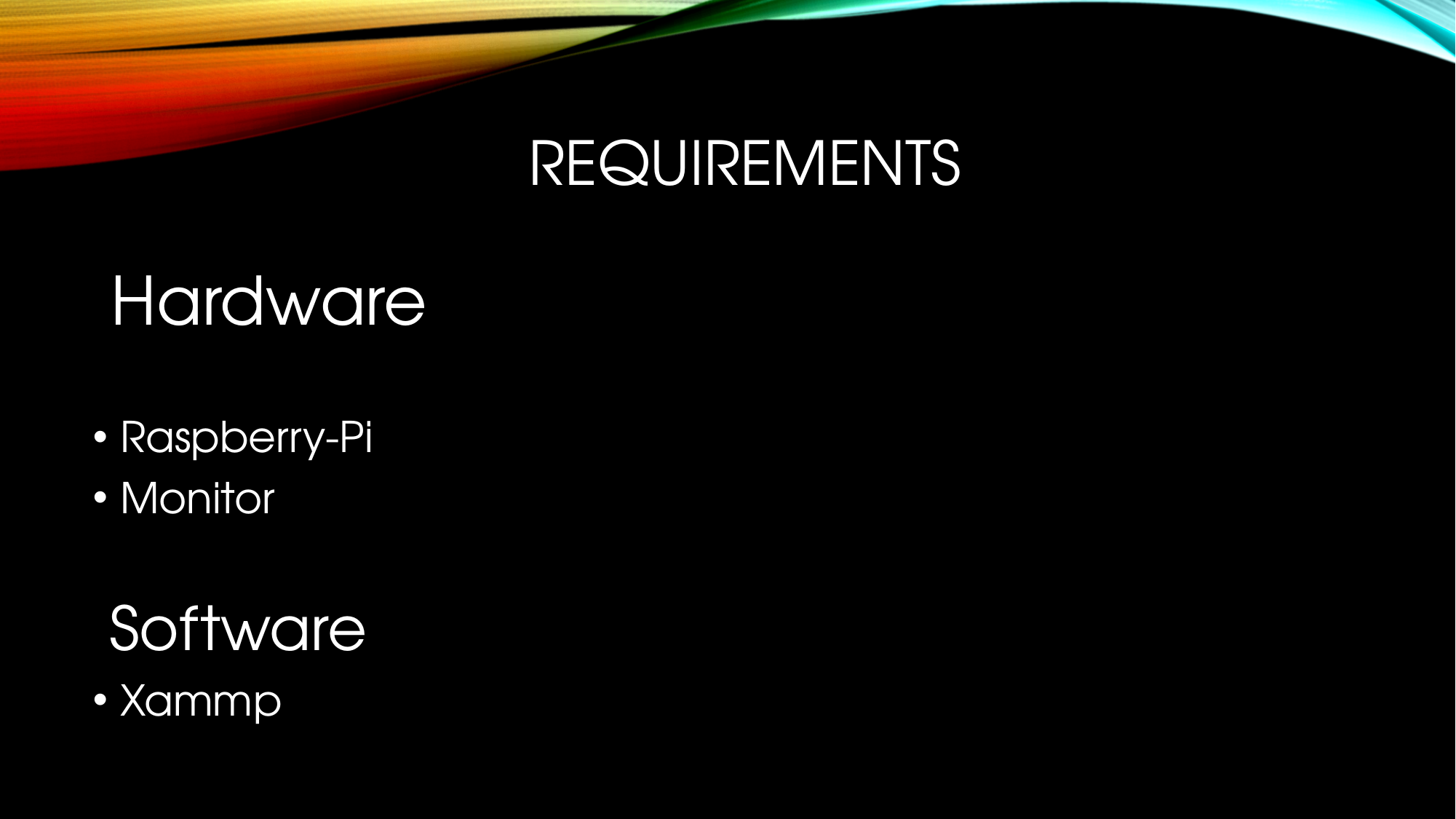

# Requirements
 Hardware

Raspberry-Pi
Monitor

 Software
Xammp